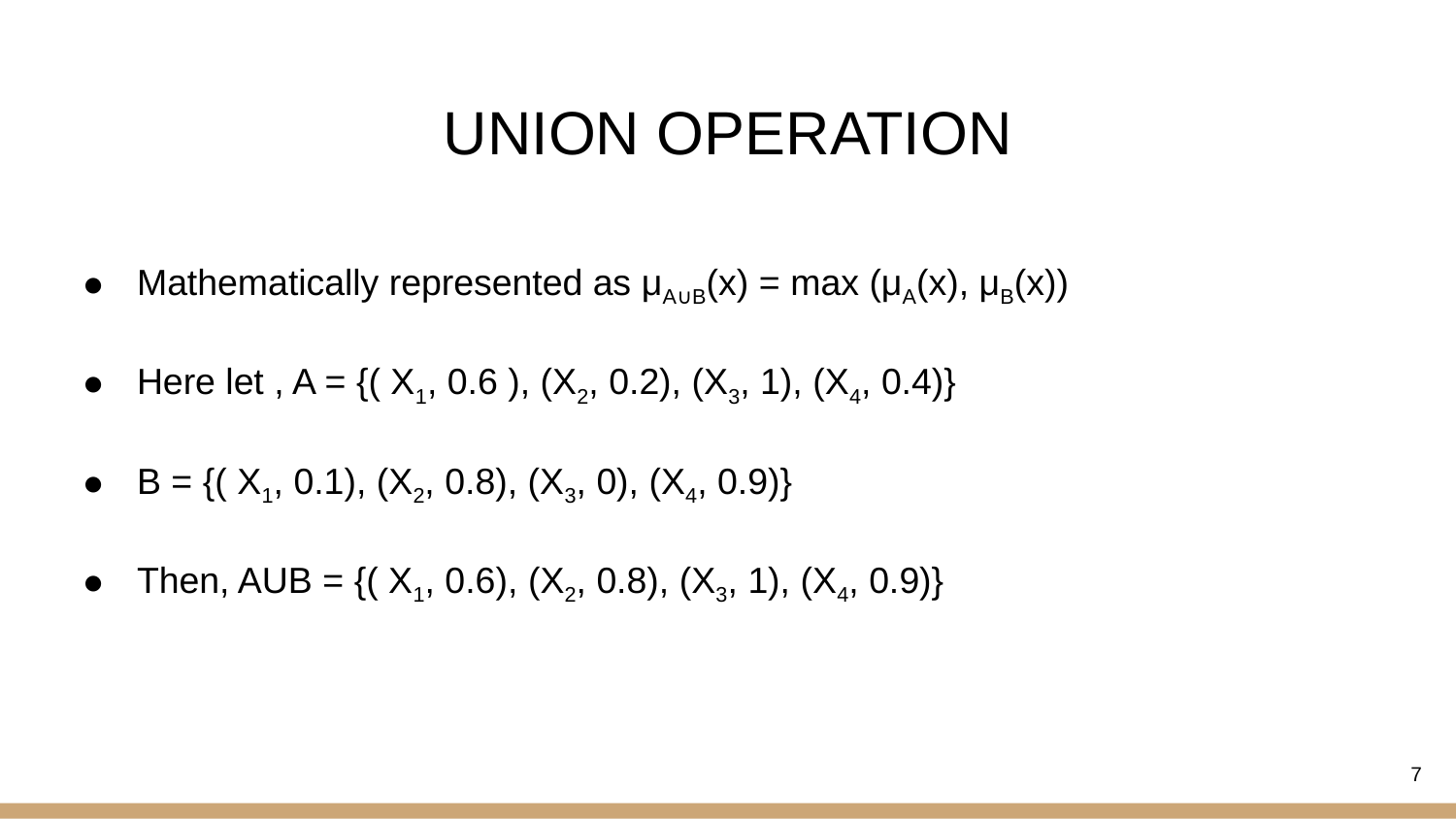

# UNION OPERATION
Mathematically represented as μA∪B(x) = max (μA(x), μB(x))
Here let , A = {( X1, 0.6 ), (X2, 0.2), (X3, 1), (X4, 0.4)}
B = {( X1, 0.1), (X2, 0.8), (X3, 0), (X4, 0.9)}
Then, AUB = {( X1, 0.6), (X2, 0.8), (X3, 1), (X4, 0.9)}

7